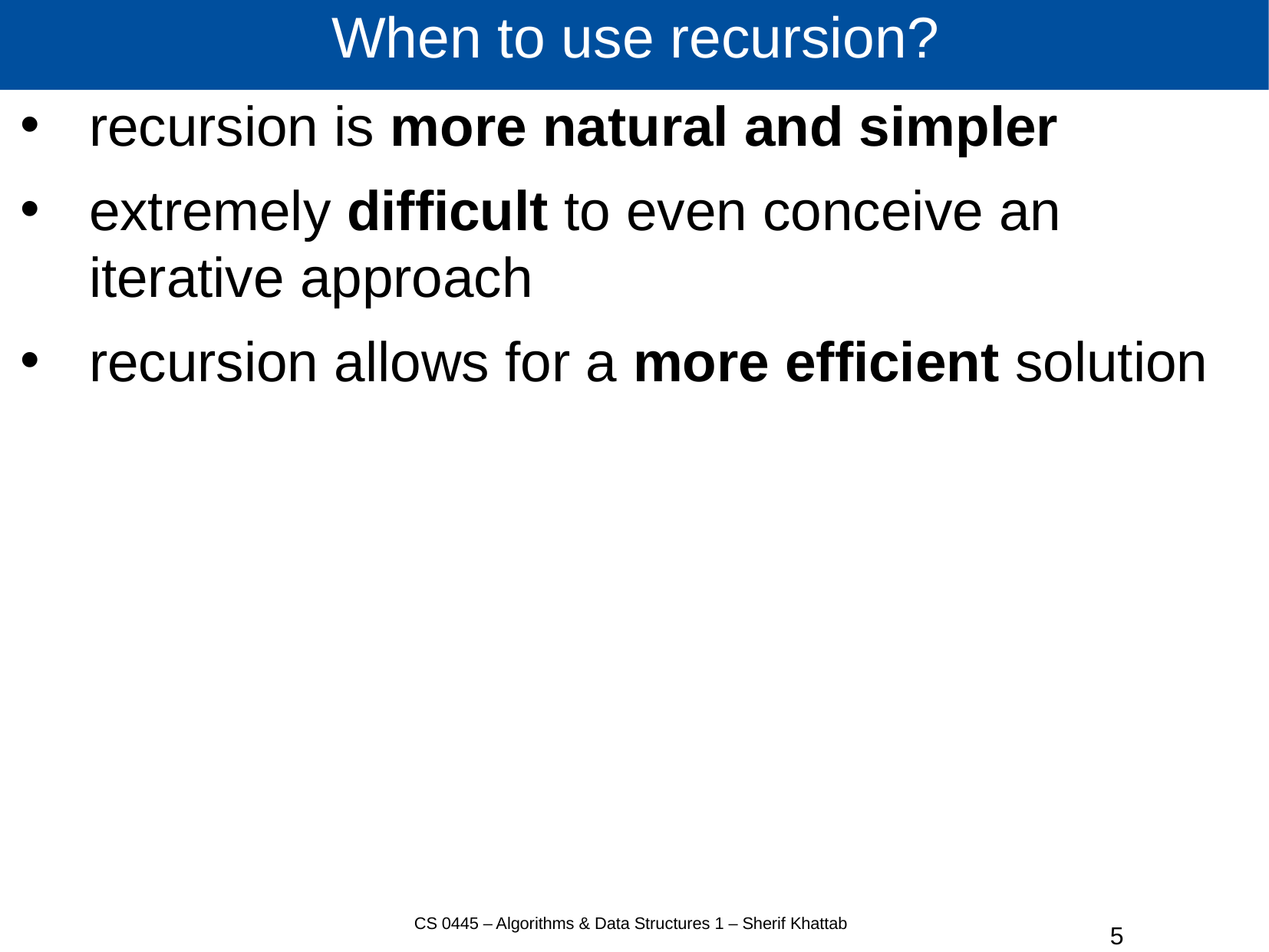

# When to use recursion?
recursion is more natural and simpler
extremely difficult to even conceive an iterative approach
recursion allows for a more efficient solution
CS 0445 – Algorithms & Data Structures 1 – Sherif Khattab
5